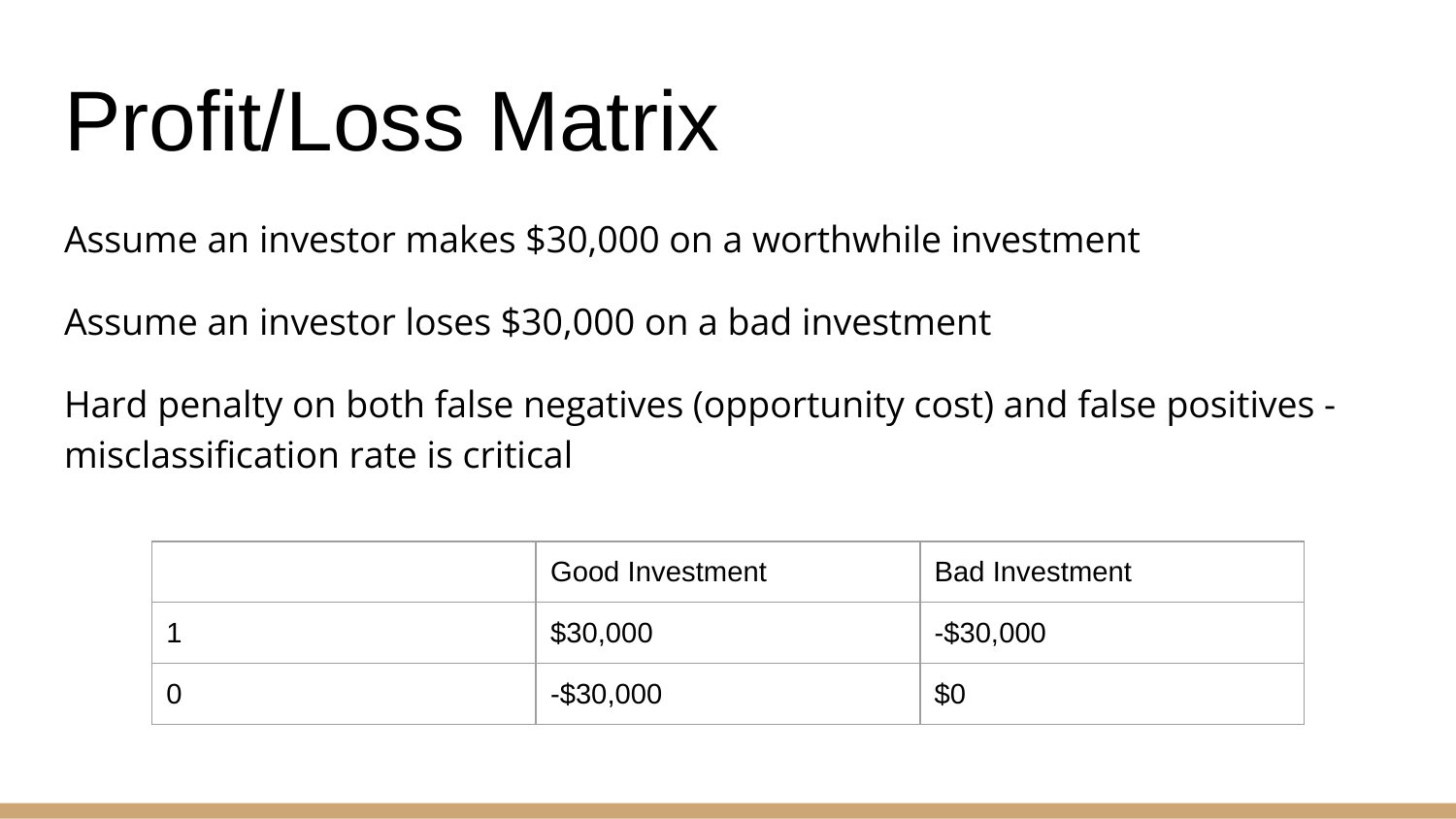

# Profit/Loss Matrix
Assume an investor makes $30,000 on a worthwhile investment
Assume an investor loses $30,000 on a bad investment
Hard penalty on both false negatives (opportunity cost) and false positives - misclassification rate is critical
|  | Good Investment | Bad Investment |
| --- | --- | --- |
| 1 | $30,000 | -$30,000 |
| 0 | -$30,000 | $0 |